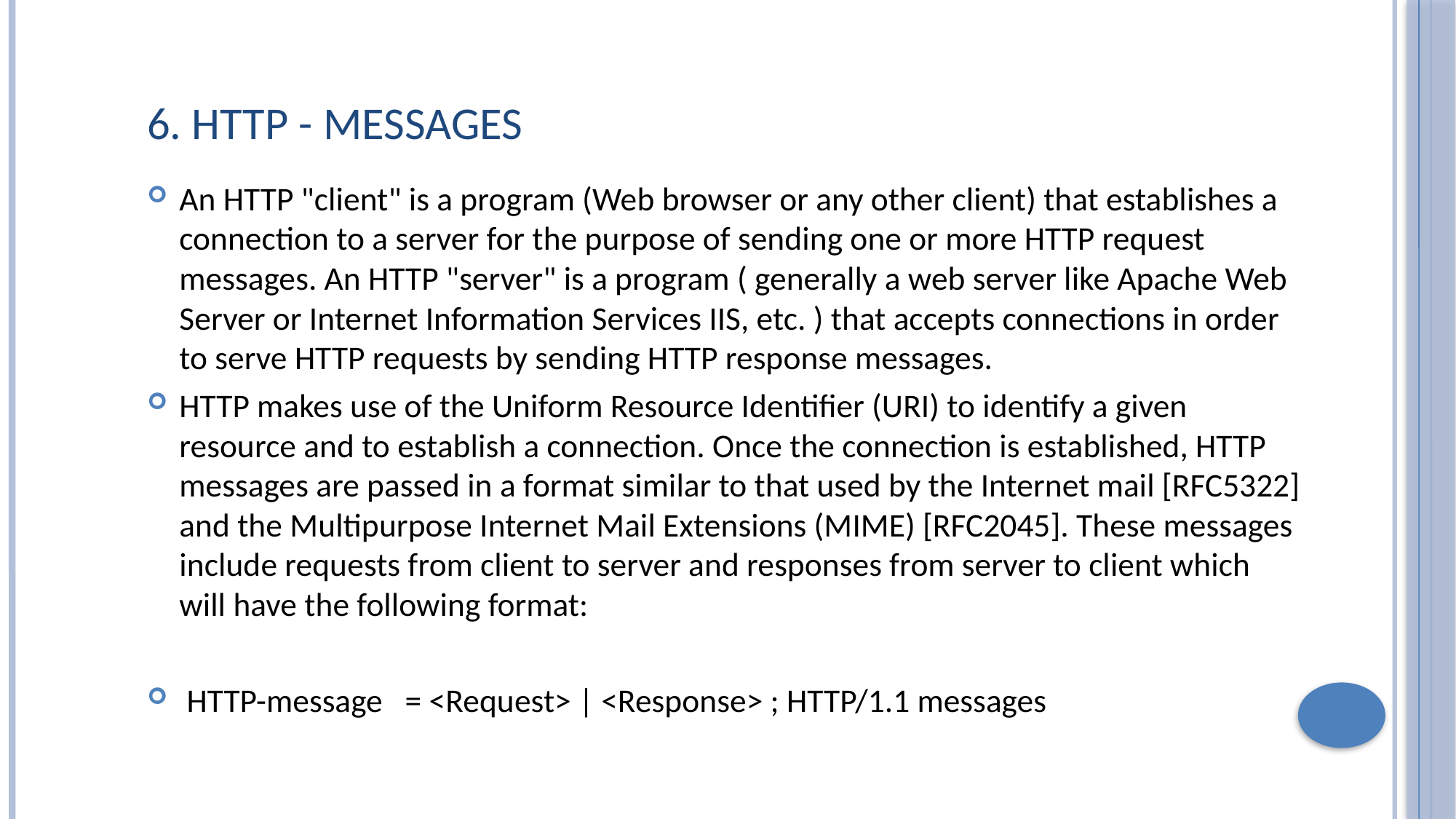

# 6. HTTP - Messages
An HTTP "client" is a program (Web browser or any other client) that establishes a connection to a server for the purpose of sending one or more HTTP request messages. An HTTP "server" is a program ( generally a web server like Apache Web Server or Internet Information Services IIS, etc. ) that accepts connections in order to serve HTTP requests by sending HTTP response messages.
HTTP makes use of the Uniform Resource Identifier (URI) to identify a given resource and to establish a connection. Once the connection is established, HTTP messages are passed in a format similar to that used by the Internet mail [RFC5322] and the Multipurpose Internet Mail Extensions (MIME) [RFC2045]. These messages include requests from client to server and responses from server to client which will have the following format:

 HTTP-message   = <Request> | <Response> ; HTTP/1.1 messages